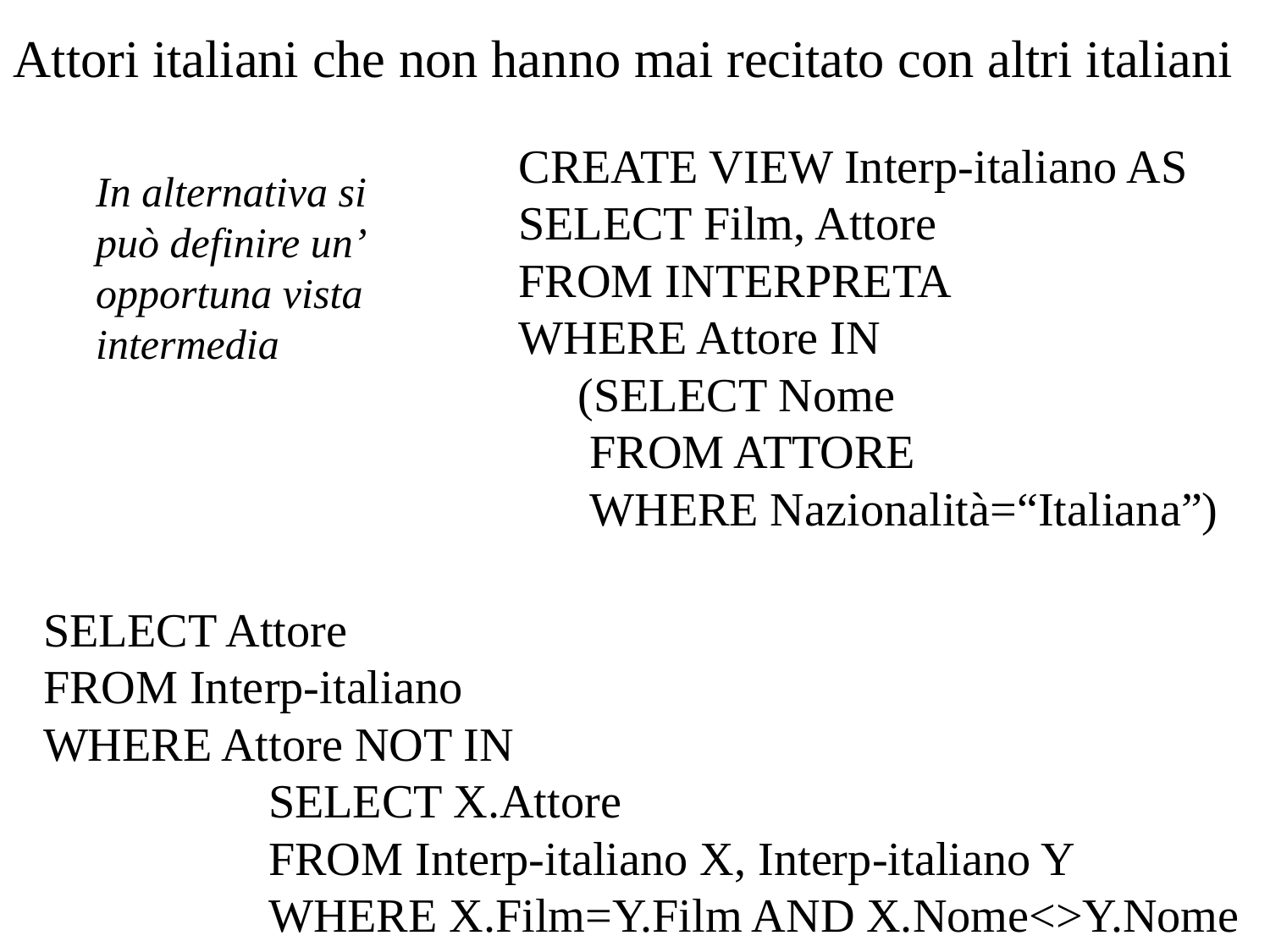

Attori italiani che non hanno mai recitato con altri italiani
CREATE VIEW Interp-italiano AS
SELECT Film, Attore
FROM INTERPRETA
WHERE Attore IN
     (SELECT Nome
      FROM ATTORE
      WHERE Nazionalità=“Italiana”)
In alternativa si può definire un’ opportuna vista intermedia
SELECT Attore
FROM Interp-italiano
WHERE Attore NOT IN
                   SELECT X.Attore
                   FROM Interp-italiano X, Interp-italiano Y
                   WHERE X.Film=Y.Film AND X.Nome<>Y.Nome